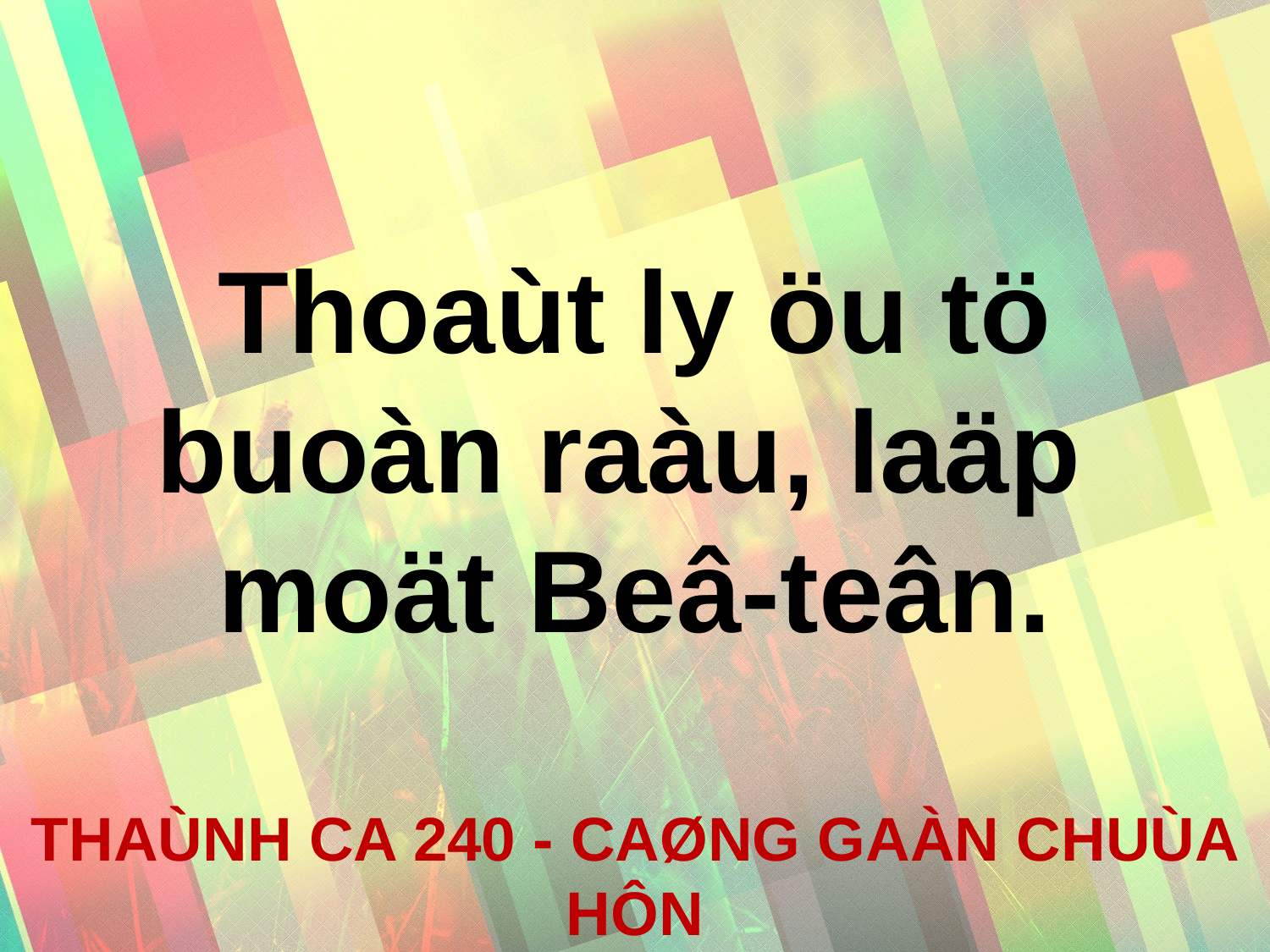

Thoaùt ly öu tö
buoàn raàu, laäp
moät Beâ-teân.
THAÙNH CA 240 - CAØNG GAÀN CHUÙA HÔN